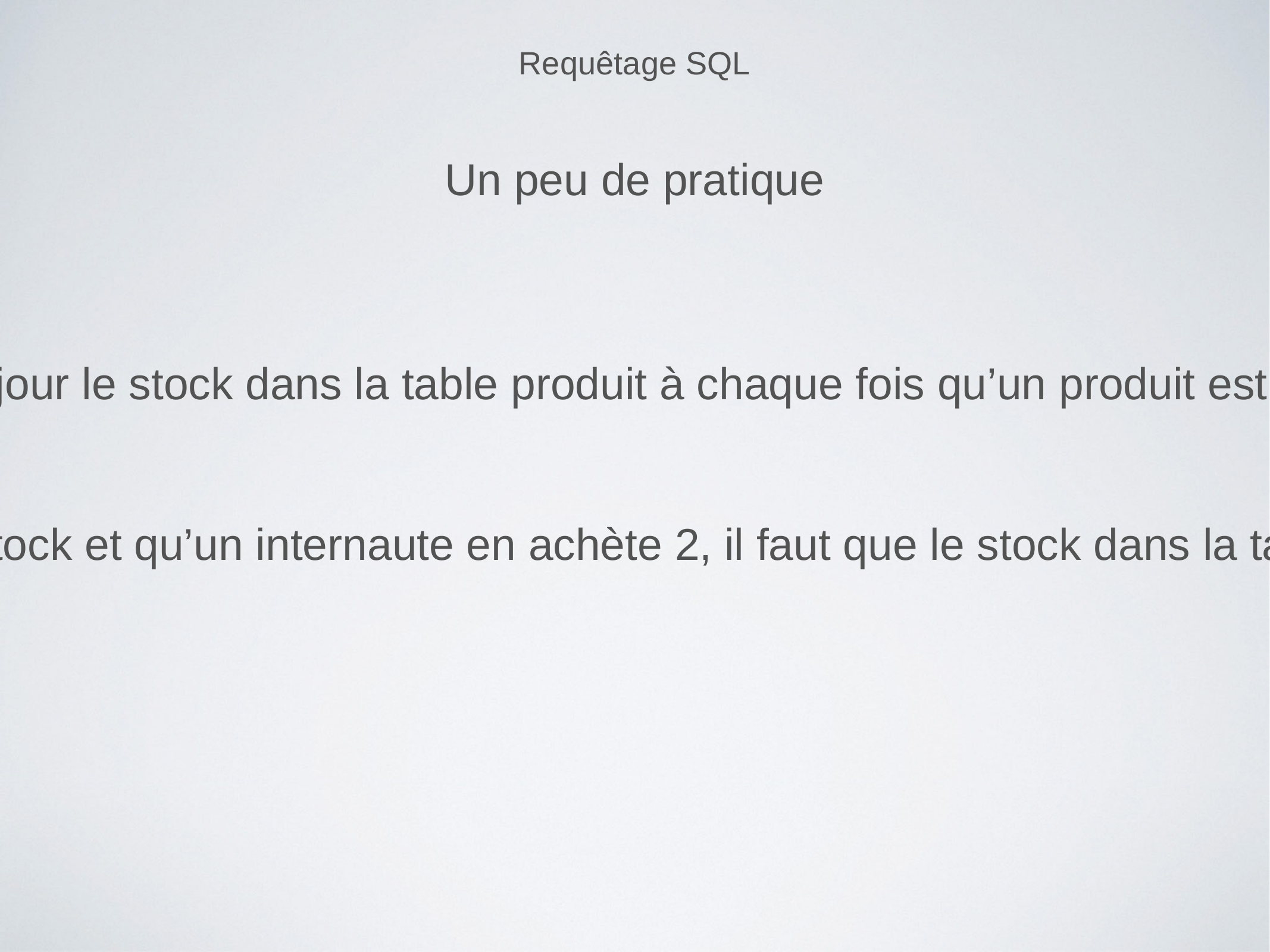

Requêtage SQL
Un peu de pratique
Créer un trigger permettant de mettre à jour le stock dans la table produit à chaque fois qu’un produit est ajouté à une commande.

Exemple :
Si le produit 2 possède 10 produits en stock et qu’un internaute en achète 2, il faut que le stock dans la table produit passe automatiquement à 8.